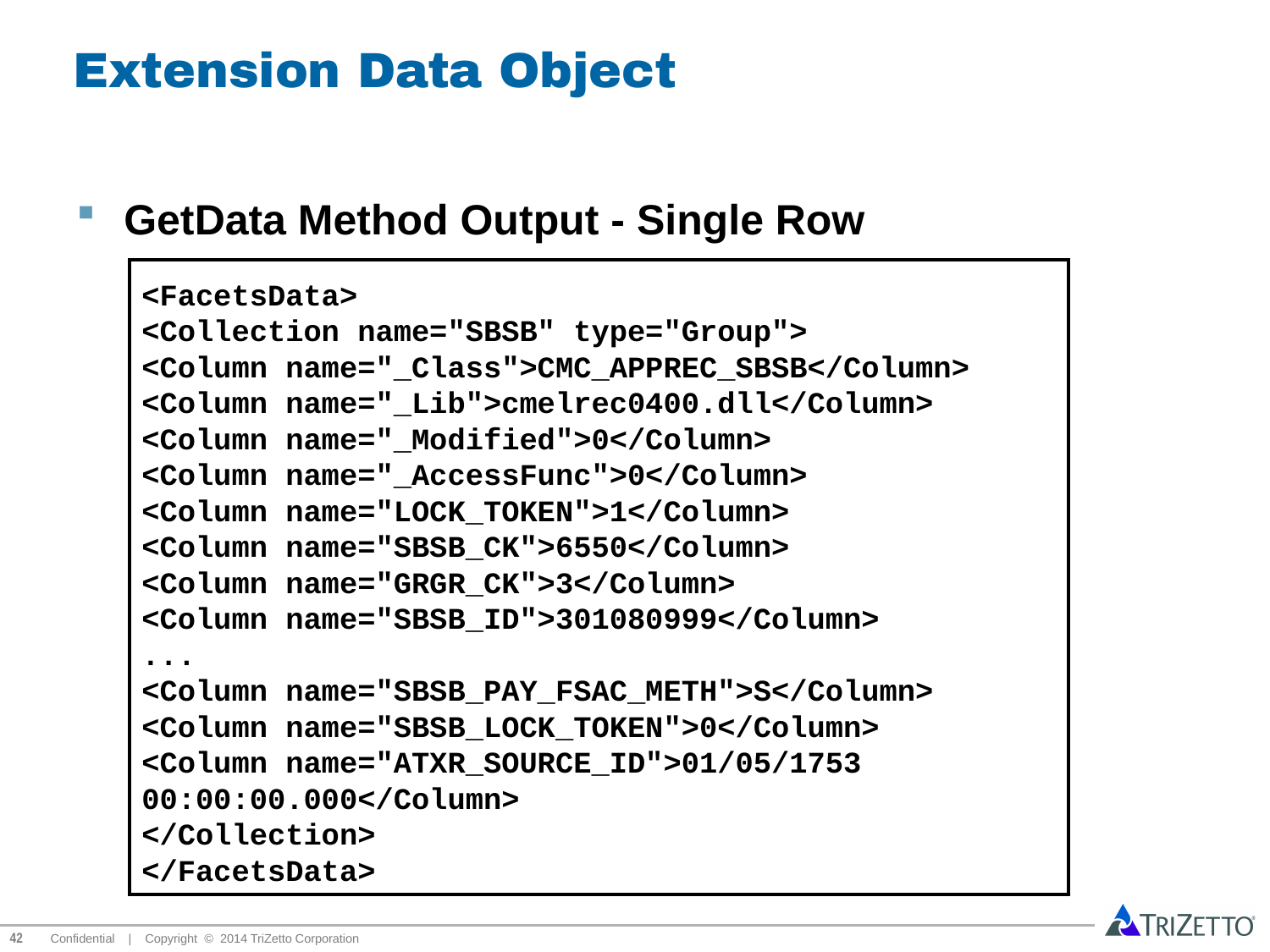

# Extension Data Object
GetData Method Output - Single Row

<FacetsData>
<Collection name="SBSB" type="Group">
<Column name="_Class">CMC_APPREC_SBSB</Column>
<Column name="_Lib">cmelrec0400.dll</Column>
<Column name="_Modified">0</Column>
<Column name="_AccessFunc">0</Column>
<Column name="LOCK_TOKEN">1</Column>
<Column name="SBSB_CK">6550</Column>
<Column name="GRGR_CK">3</Column>
<Column name="SBSB_ID">301080999</Column>
...
<Column name="SBSB_PAY_FSAC_METH">S</Column>
<Column name="SBSB_LOCK_TOKEN">0</Column>
<Column name="ATXR_SOURCE_ID">01/05/1753 00:00:00.000</Column>
</Collection>
</FacetsData>